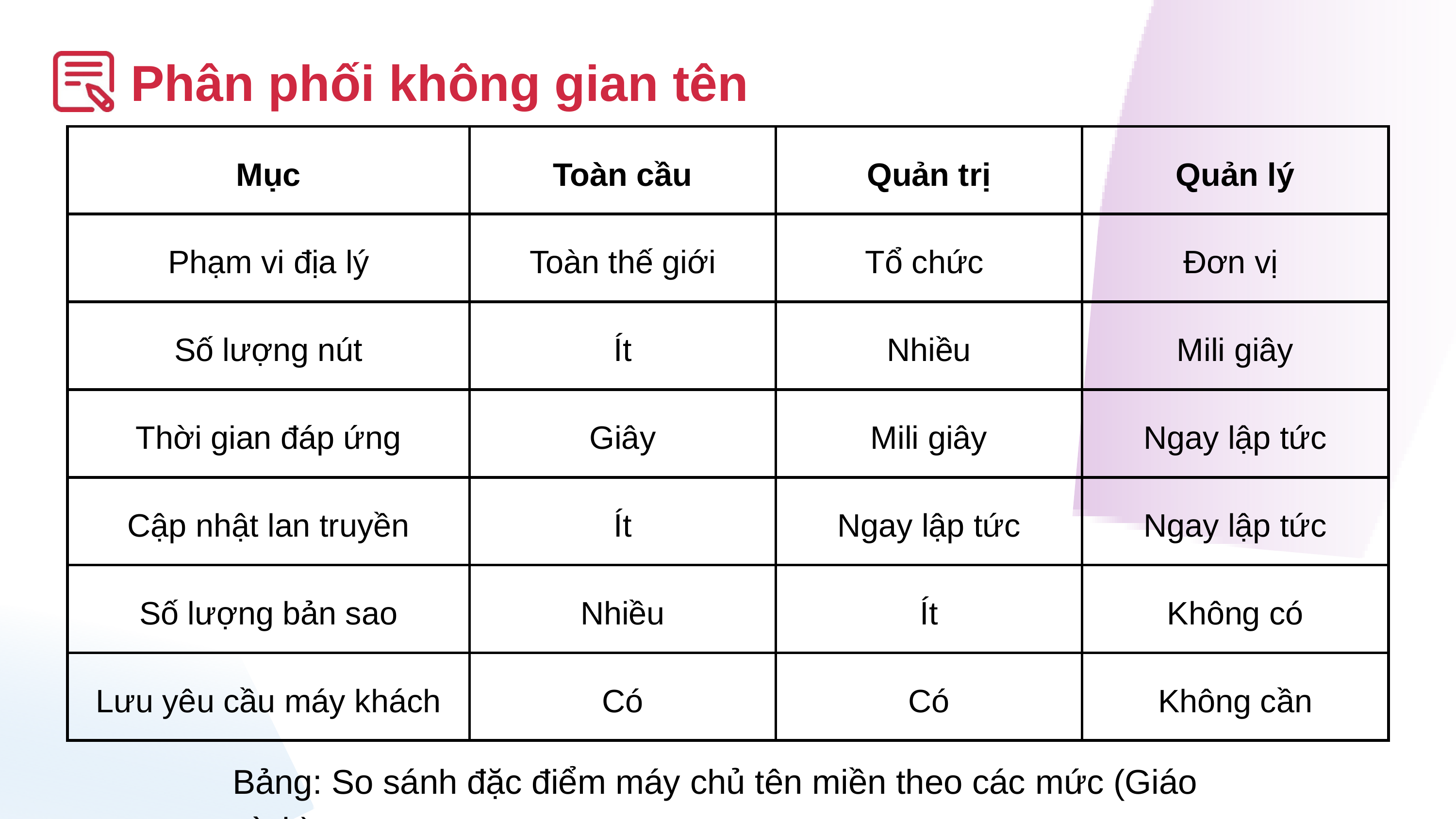

Phân phối không gian tên

| Mục | Toàn cầu | Quản trị | Quản lý |
| --- | --- | --- | --- |
| Phạm vi địa lý | Toàn thế giới | Tổ chức | Đơn vị |
| Số lượng nút | Ít | Nhiều | Mili giây |
| Thời gian đáp ứng | Giây | Mili giây | Ngay lập tức |
| Cập nhật lan truyền | Ít | Ngay lập tức | Ngay lập tức |
| Số lượng bản sao | Nhiều | Ít | Không có |
| Lưu yêu cầu máy khách | Có | Có | Không cần |

Bảng: So sánh đặc điểm máy chủ tên miền theo các mức (Giáo trình)